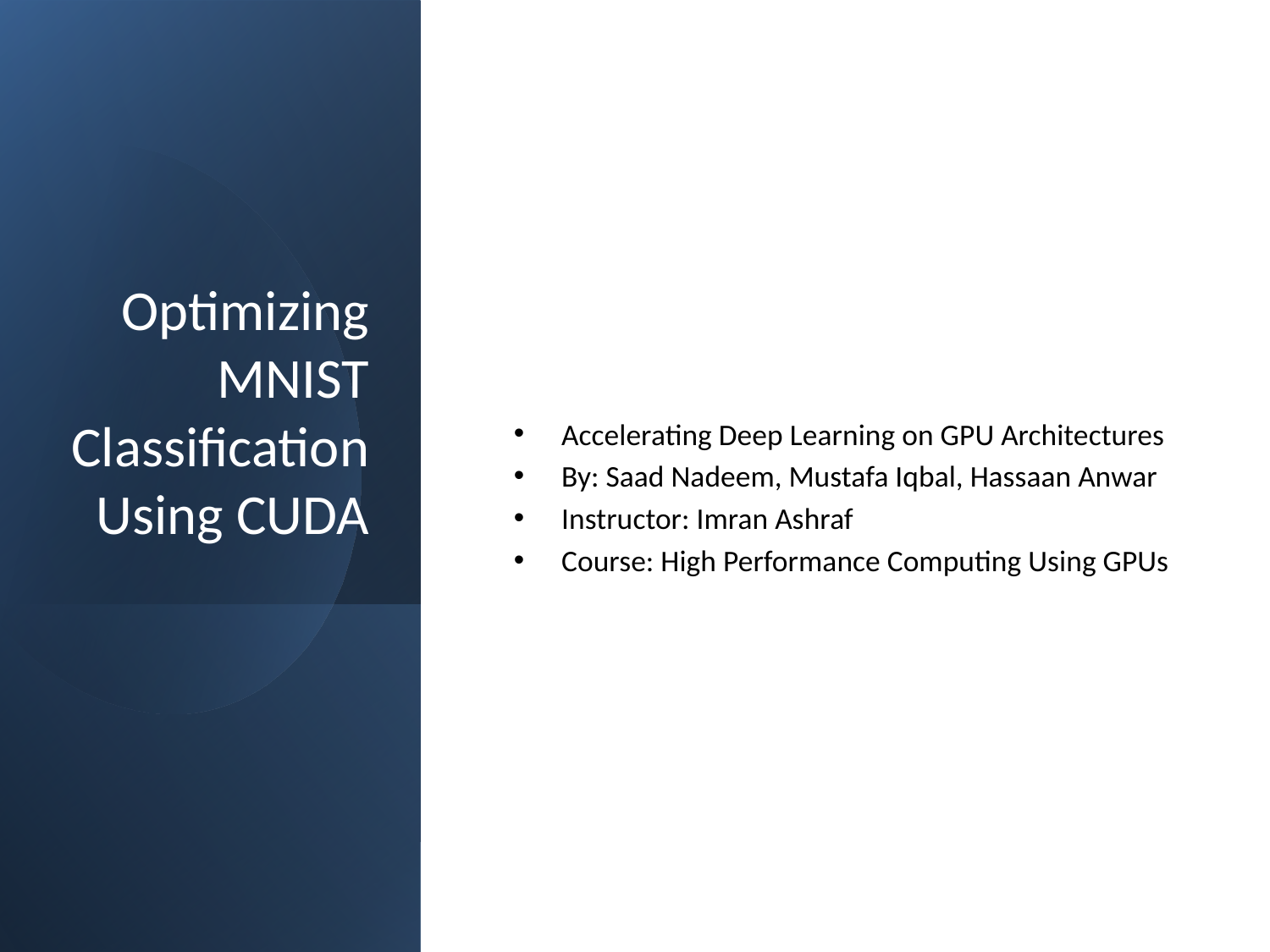

# Optimizing MNIST Classification Using CUDA

Accelerating Deep Learning on GPU Architectures
By: Saad Nadeem, Mustafa Iqbal, Hassaan Anwar
Instructor: Imran Ashraf
Course: High Performance Computing Using GPUs